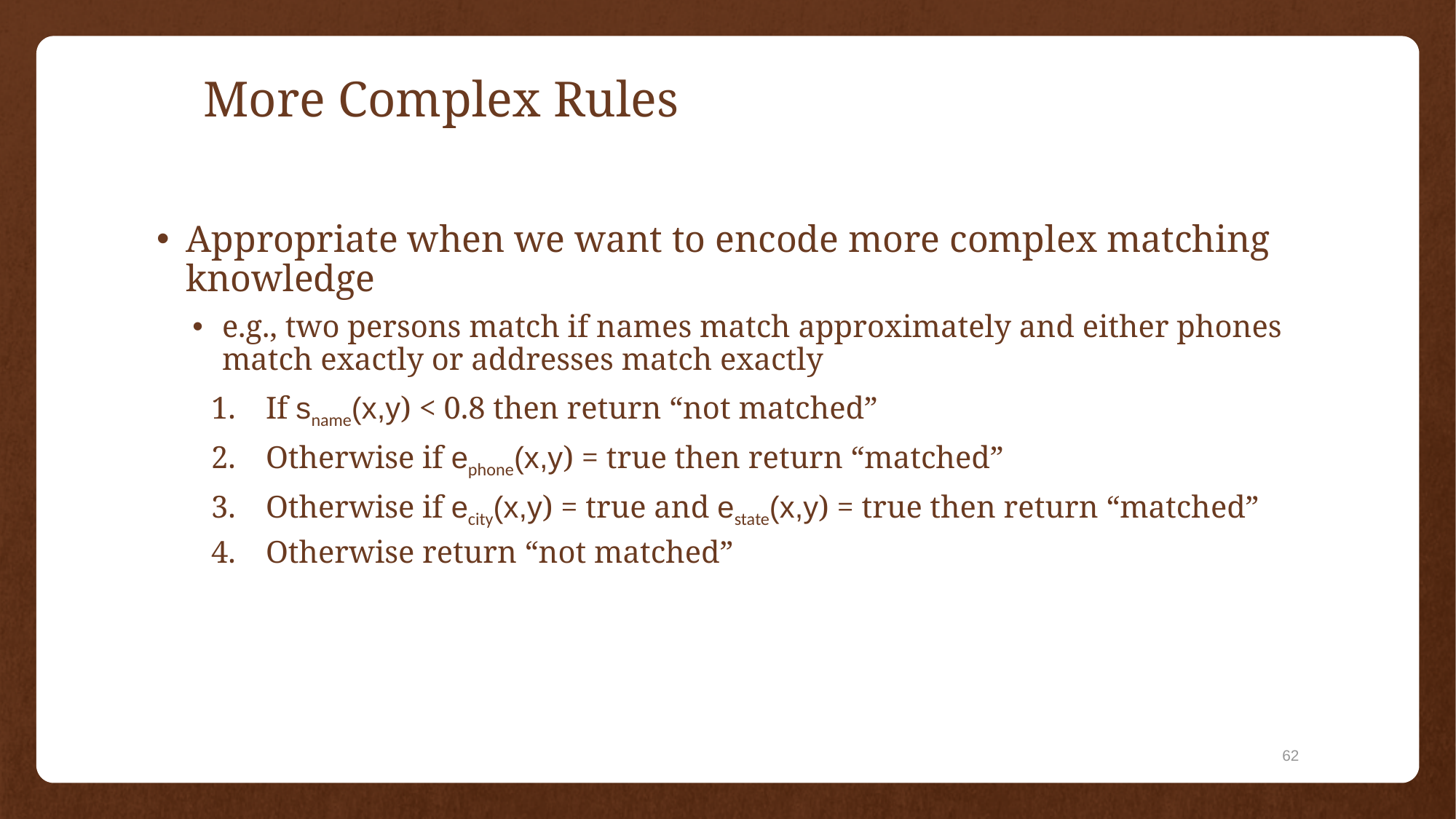

# More Complex Rules
Appropriate when we want to encode more complex matching knowledge
e.g., two persons match if names match approximately and either phones match exactly or addresses match exactly
If sname(x,y) < 0.8 then return “not matched”
Otherwise if ephone(x,y) = true then return “matched”
Otherwise if ecity(x,y) = true and estate(x,y) = true then return “matched”
Otherwise return “not matched”
62